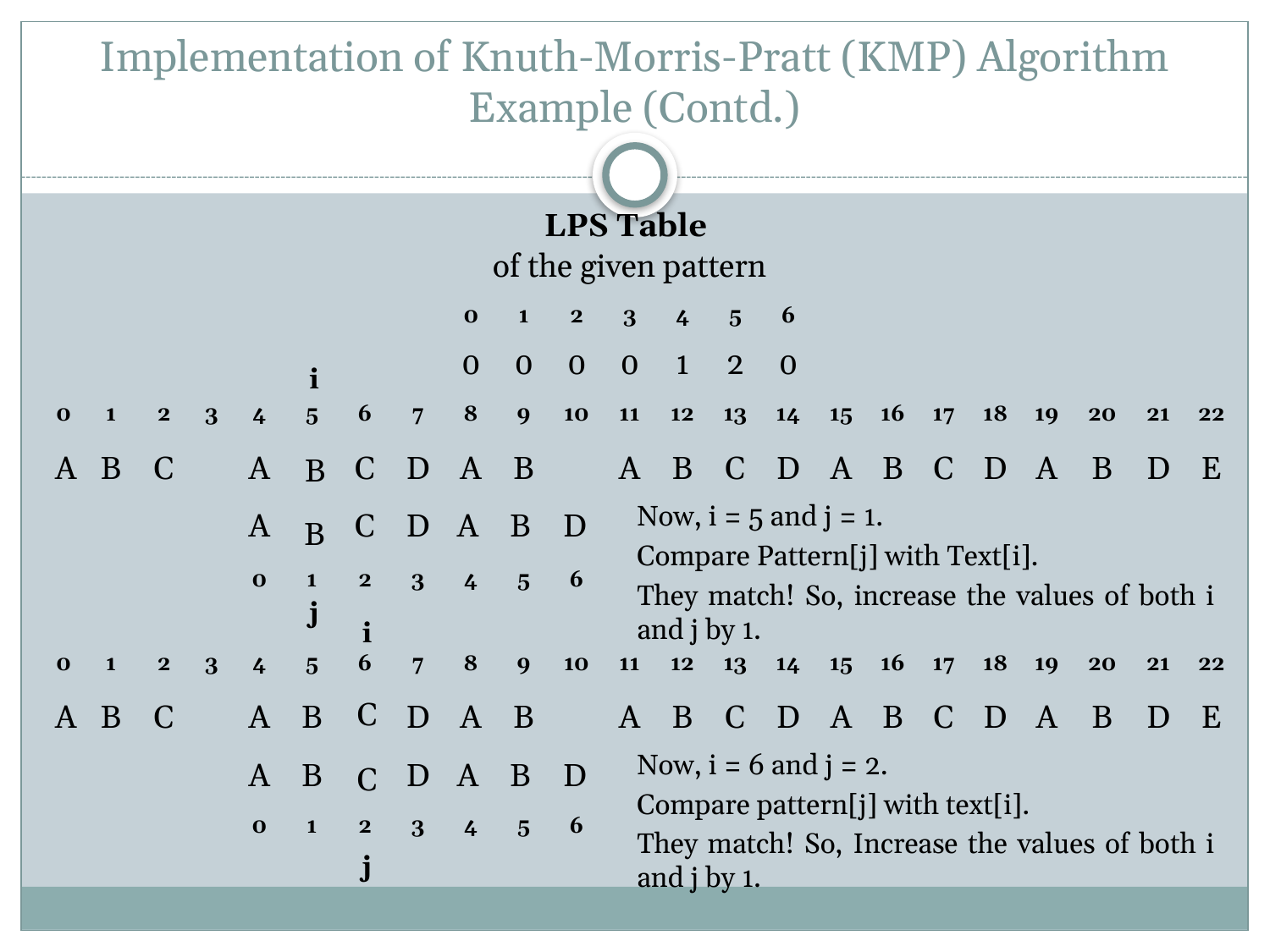

# Implementation of Knuth-Morris-Pratt (KMP) Algorithm Example (Contd.)
| LPS Table of the given pattern |  |  |  |  |  |  |
| --- | --- | --- | --- | --- | --- | --- |
| 0 | 1 | 2 | 3 | 4 | 5 | 6 |
| 0 | 0 | 0 | 0 | 1 | 2 | 0 |

i
| 0 | 1 | 2 | 3 | 4 | 5 | 6 | 7 | 8 | 9 | 10 | 11 | 12 | 13 | 14 | 15 | 16 | 17 | 18 | 19 | 20 | 21 | 22 |
| --- | --- | --- | --- | --- | --- | --- | --- | --- | --- | --- | --- | --- | --- | --- | --- | --- | --- | --- | --- | --- | --- | --- |
| A | B | C |  | A |  | C | D | A | B |  | A | B | C | D | A | B | C | D | A | B | D | E |
|  |  |  |  | A |  | C | D | A | B | D |  |  |  |  |  |  |  |  |  |  |  |  |
|  |  |  |  | 0 | 1 | 2 | 3 | 4 | 5 | 6 |  |  |  |  |  |  |  |  |  |  |  |  |
B
Now, i = 5 and j = 1.
Compare Pattern[j] with Text[i].
They match! So, increase the values of both i and j by 1.

B
j
i
| 0 | 1 | 2 | 3 | 4 | 5 | 6 | 7 | 8 | 9 | 10 | 11 | 12 | 13 | 14 | 15 | 16 | 17 | 18 | 19 | 20 | 21 | 22 |
| --- | --- | --- | --- | --- | --- | --- | --- | --- | --- | --- | --- | --- | --- | --- | --- | --- | --- | --- | --- | --- | --- | --- |
| A | B | C |  | A | B |  | D | A | B |  | A | B | C | D | A | B | C | D | A | B | D | E |
|  |  |  |  | A | B |  | D | A | B | D |  |  |  |  |  |  |  |  |  |  |  |  |
|  |  |  |  | 0 | 1 | 2 | 3 | 4 | 5 | 6 |  |  |  |  |  |  |  |  |  |  |  |  |
C
Now, i = 6 and j = 2.
Compare pattern[j] with text[i].
They match! So, Increase the values of both i and j by 1.

C
j